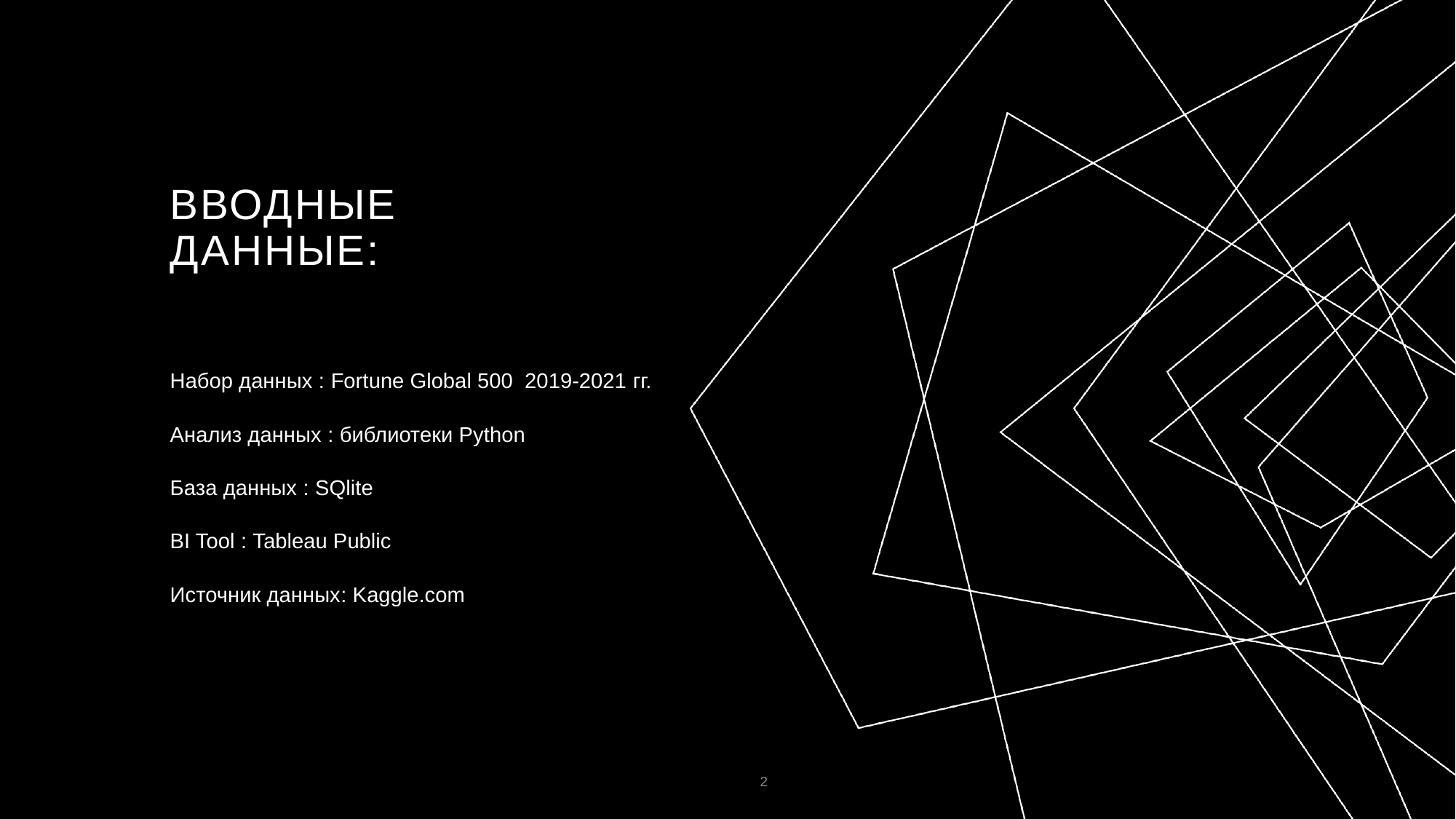

# Вводные данные:
Набор данных : Fortune Global 500  2019-2021 гг.
Анализ данных : библиотеки Python
База данных : SQlite
BI Tool : Tableau Public
Источник данных: Kaggle.com

2